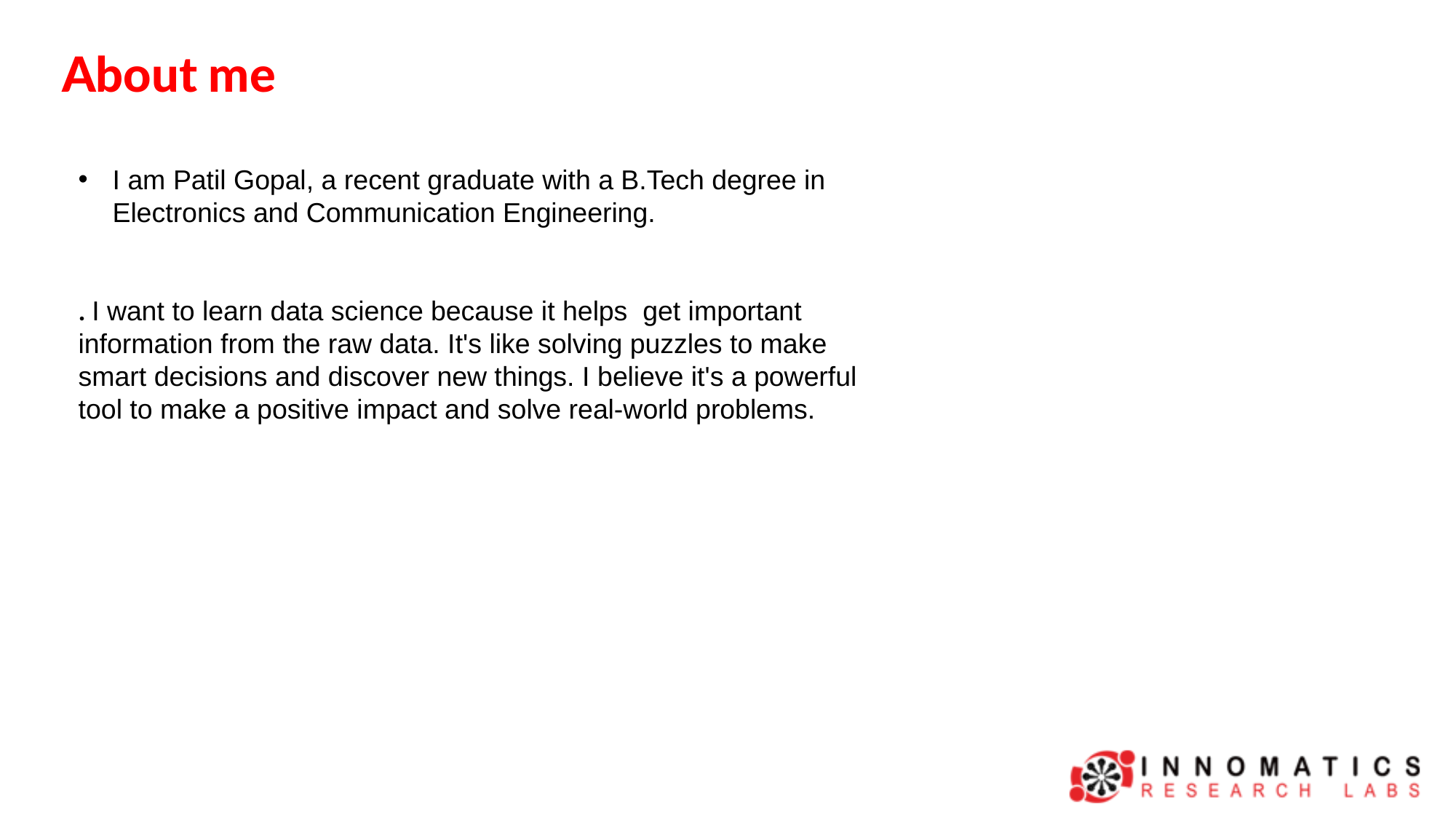

About me
I am Patil Gopal, a recent graduate with a B.Tech degree in Electronics and Communication Engineering.

. I want to learn data science because it helps  get important information from the raw data. It's like solving puzzles to make smart decisions and discover new things. I believe it's a powerful tool to make a positive impact and solve real-world problems.